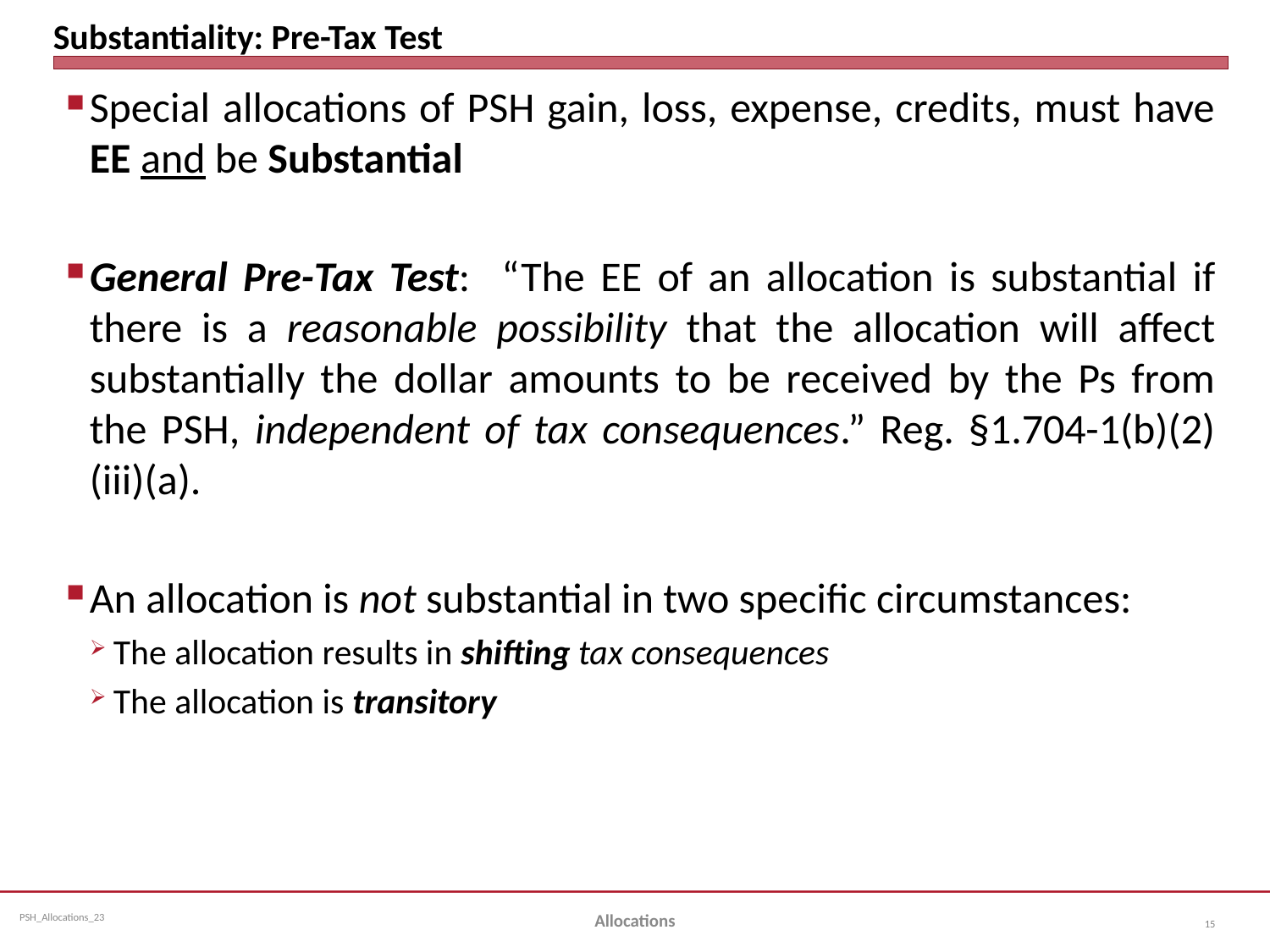

# Substantiality: Pre-Tax Test
Special allocations of PSH gain, loss, expense, credits, must have EE and be Substantial

General Pre-Tax Test:  “The EE of an allocation is substantial if there is a reasonable possibility that the allocation will affect substantially the dollar amounts to be received by the Ps from the PSH, independent of tax consequences.” Reg. §1.704-1(b)(2)(iii)(a).

An allocation is not substantial in two specific circumstances:
The allocation results in shifting tax consequences
The allocation is transitory

Allocations
15